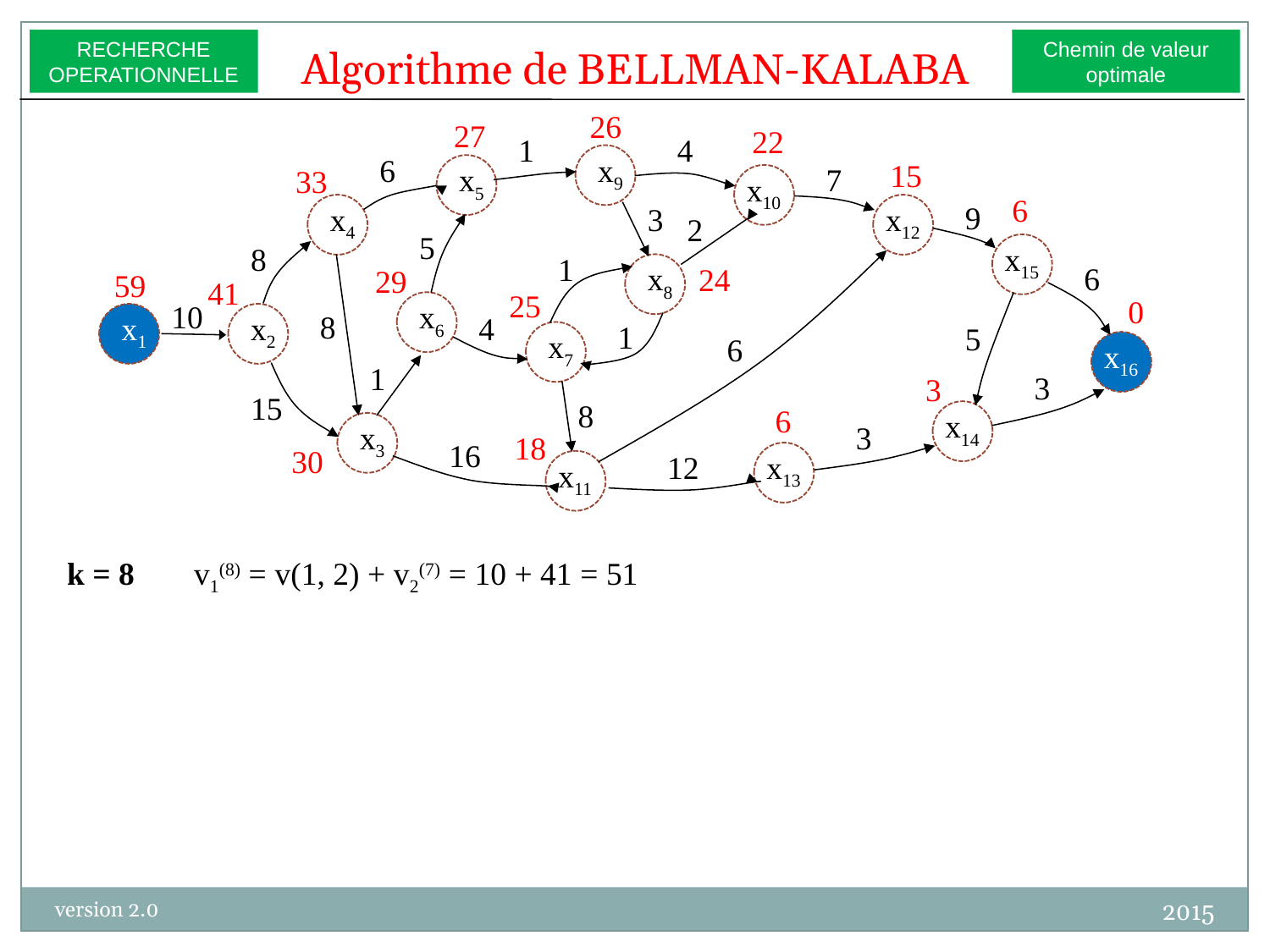

RECHERCHE
OPERATIONNELLE
Chemin de valeur
optimale
Algorithme de BELLMAN-KALABA
26
27
22
1
4
6
x9

x5

7
x10

9
x4

3
x12

2

5

8
x15

1

x8

6

10
x6

8
x1

x2

4
1
5

x7

6
x16

1

3

15

8
x14

x3

3
16
12
x13

x11

15
33
6
24
29
59
41
25
0
3
6
18
30
k = 8	v1(8) = v(1, 2) + v2(7) = 10 + 41 = 51
	v2(8) = min [v(2, 3) + v3(7) , v(2, 4) + v4(7) ]= min (45, 41) = 41
2015
version 2.0